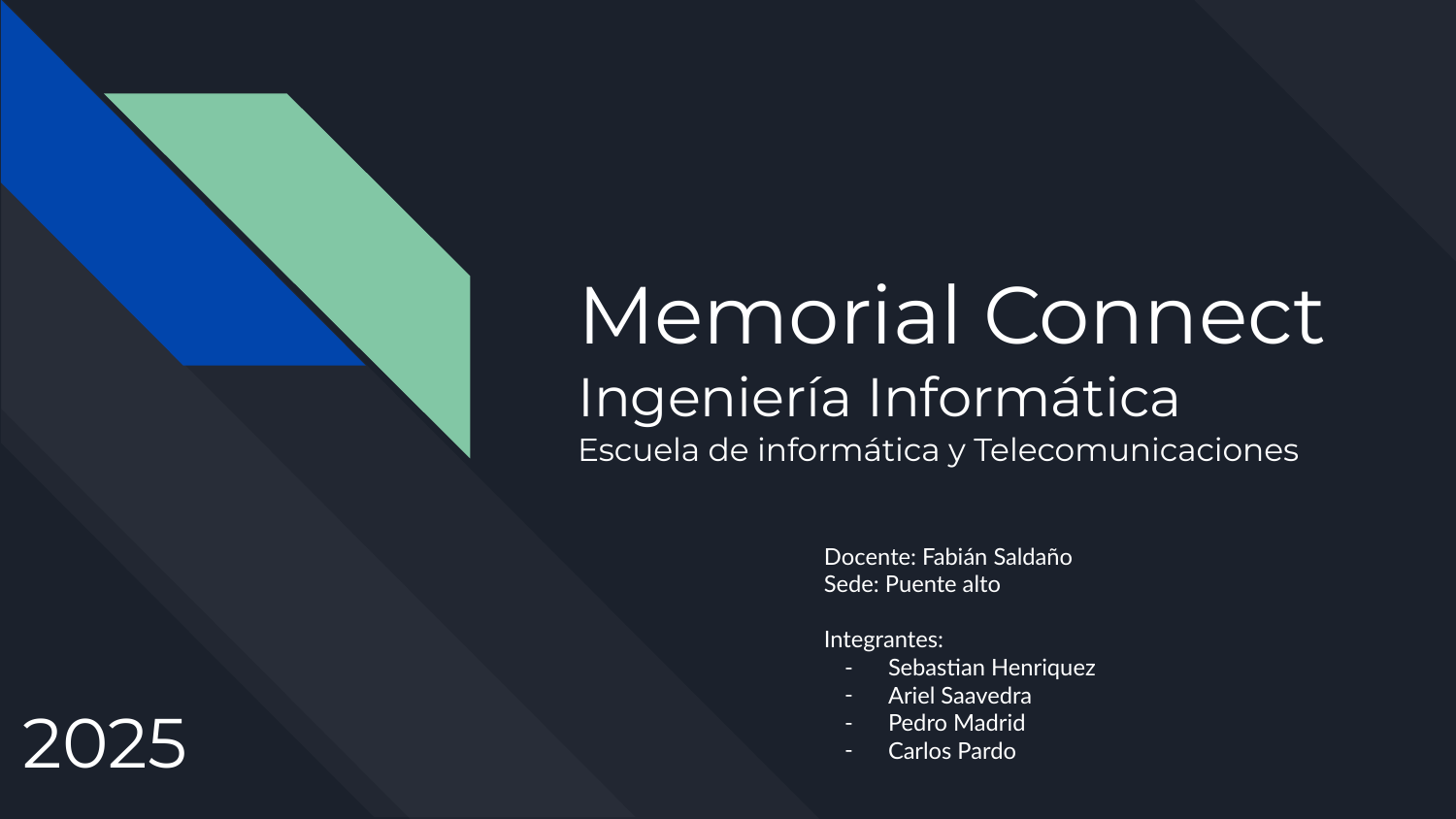

# Memorial Connect
Ingeniería Informática
Escuela de informática y Telecomunicaciones

Docente: Fabián Saldaño
Sede: Puente alto

Integrantes:
Sebastian Henriquez
Ariel Saavedra
Pedro Madrid
Carlos Pardo
2025